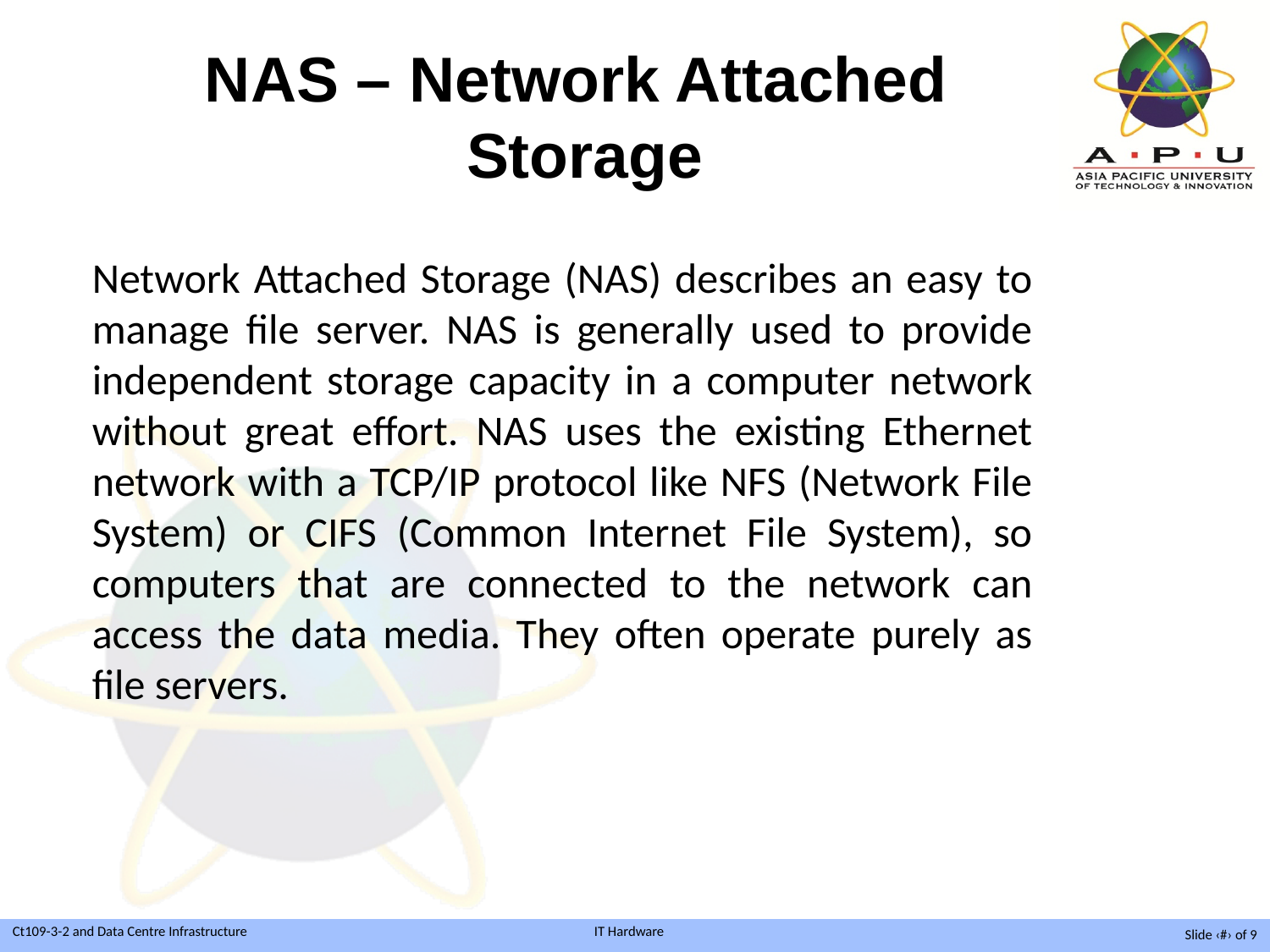

# NAS – Network Attached Storage
Network Attached Storage (NAS) describes an easy to manage file server. NAS is generally used to provide independent storage capacity in a computer network without great effort. NAS uses the existing Ethernet network with a TCP/IP protocol like NFS (Network File System) or CIFS (Common Internet File System), so computers that are connected to the network can access the data media. They often operate purely as file servers.
Slide ‹#› of 9